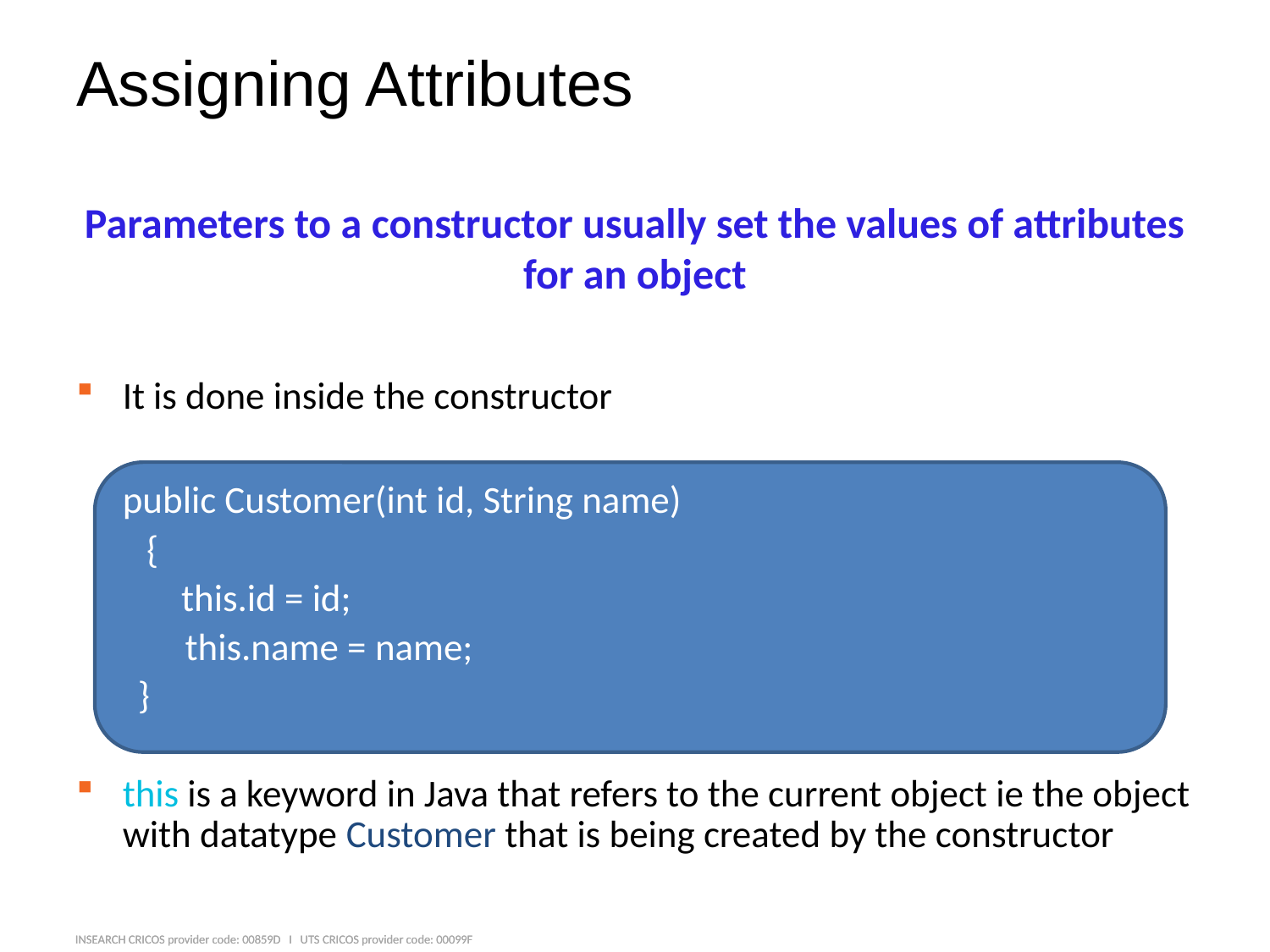

# Assigning Attributes
Parameters to a constructor usually set the values of attributes for an object

It is done inside the constructor

	public Customer(int id, String name)
 {
     this.id = id;
	 this.name = name;
}

this is a keyword in Java that refers to the current object ie the object with datatype Customer that is being created by the constructor